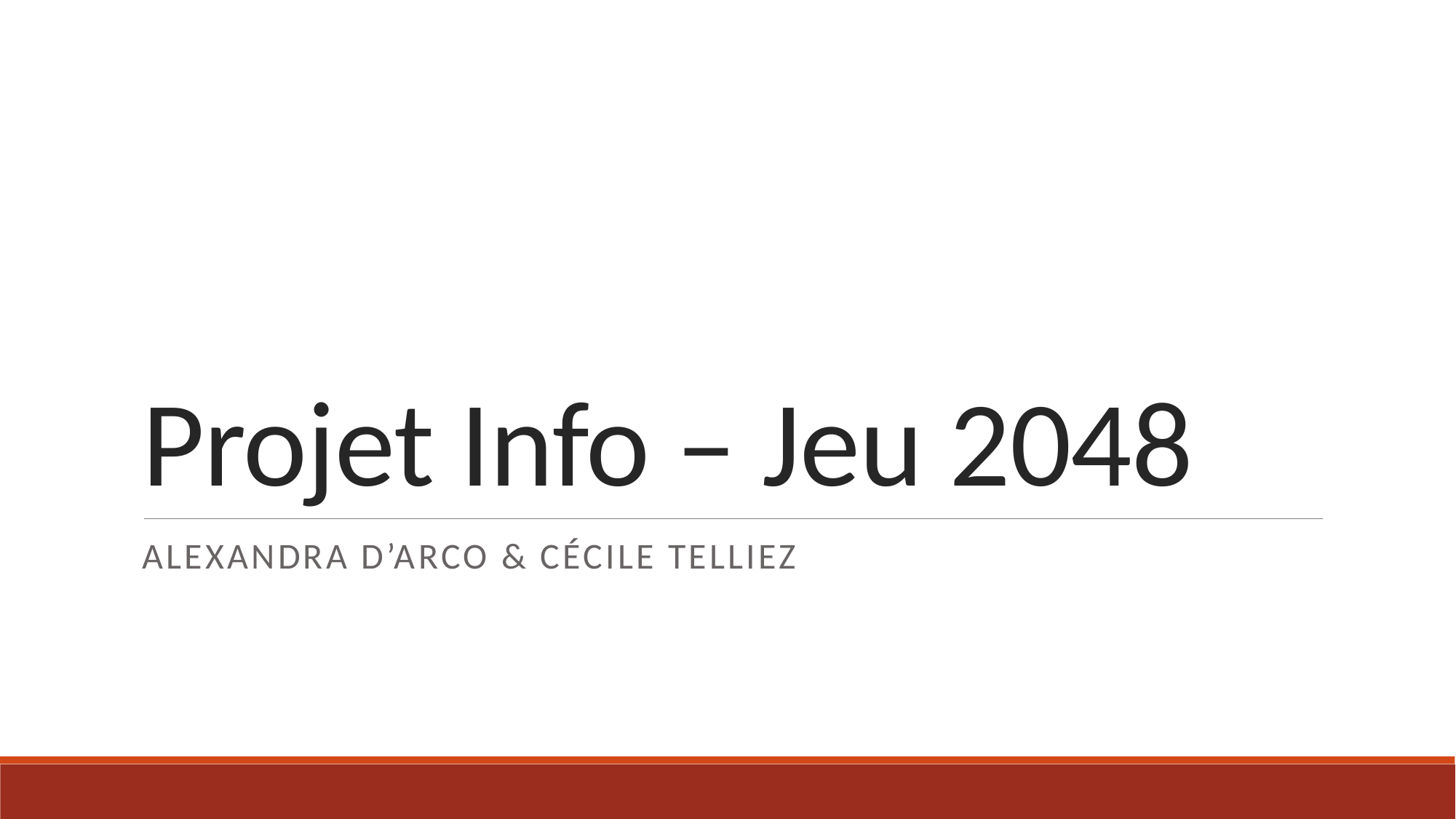

# Projet Info – Jeu 2048
Alexandra d’Arco & Cécile telliez